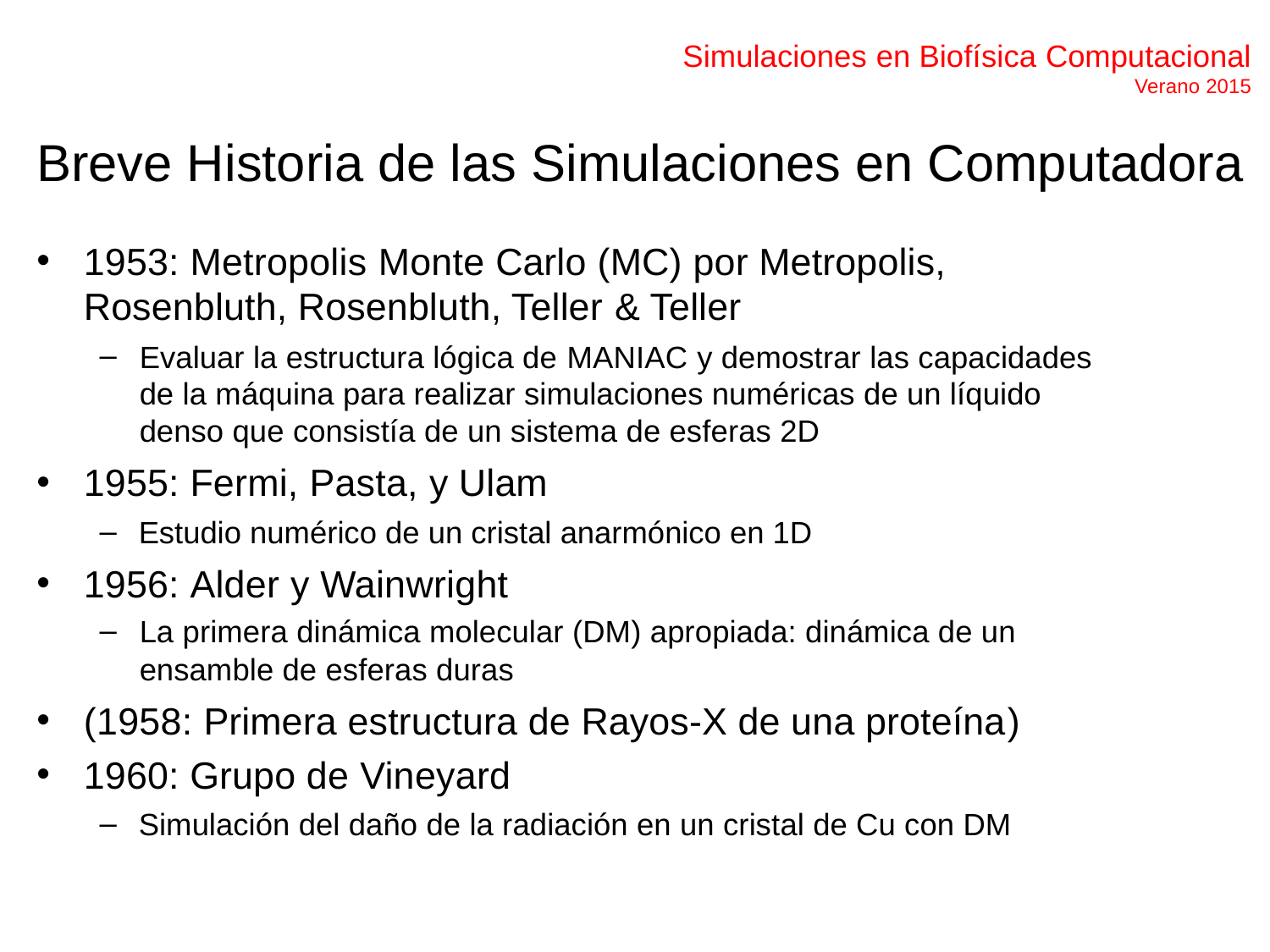

Simulaciones en Biofísica Computacional
Verano 2015

Breve Historia de las Simulaciones en Computadora
1953: Metropolis Monte Carlo (MC) por Metropolis, Rosenbluth, Rosenbluth, Teller & Teller
Evaluar la estructura lógica de MANIAC y demostrar las capacidades de la máquina para realizar simulaciones numéricas de un líquido denso que consistía de un sistema de esferas 2D
1955: Fermi, Pasta, y Ulam
Estudio numérico de un cristal anarmónico en 1D
1956: Alder y Wainwright
La primera dinámica molecular (DM) apropiada: dinámica de un ensamble de esferas duras
(1958: Primera estructura de Rayos-X de una proteína)
1960: Grupo de Vineyard
Simulación del daño de la radiación en un cristal de Cu con DM